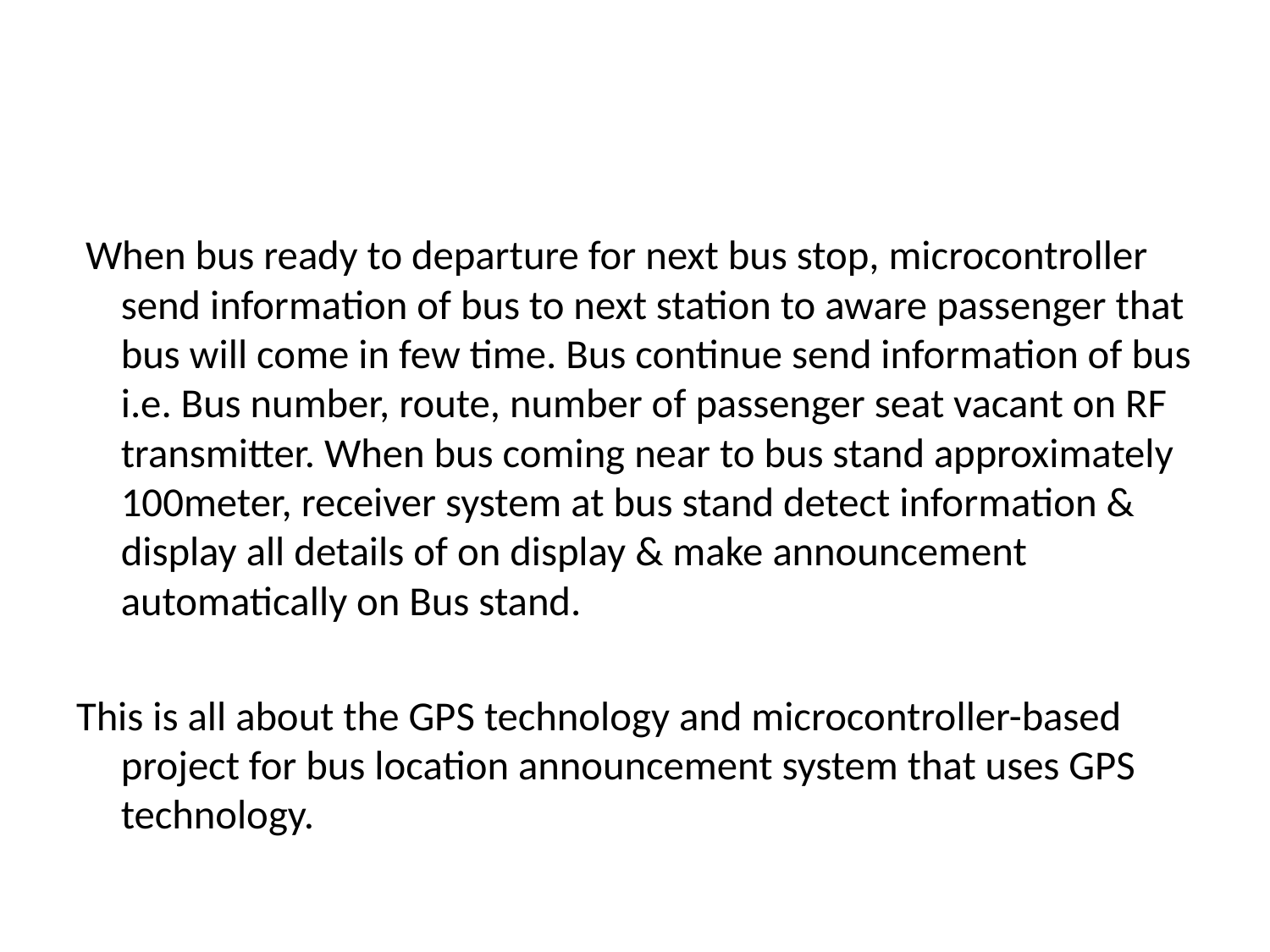

#
 When bus ready to departure for next bus stop, microcontroller send information of bus to next station to aware passenger that bus will come in few time. Bus continue send information of bus i.e. Bus number, route, number of passenger seat vacant on RF transmitter. When bus coming near to bus stand approximately 100meter, receiver system at bus stand detect information & display all details of on display & make announcement automatically on Bus stand.

This is all about the GPS technology and microcontroller-based project for bus location announcement system that uses GPS technology.